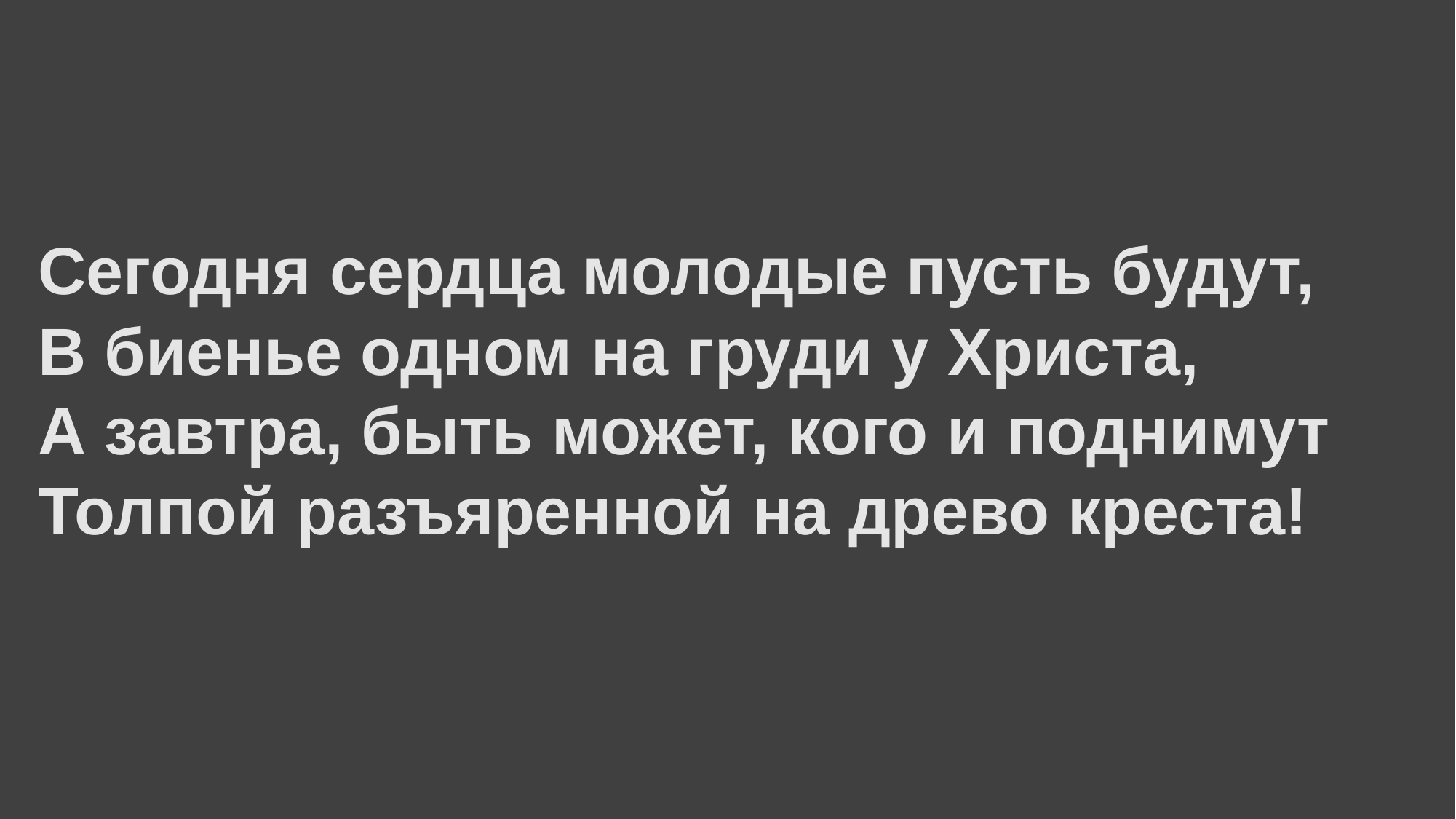

Сегодня сердца молодые пусть будут,
В биенье одном на груди у Христа,
А завтра, быть может, кого и поднимут
Толпой разъяренной на древо креста!